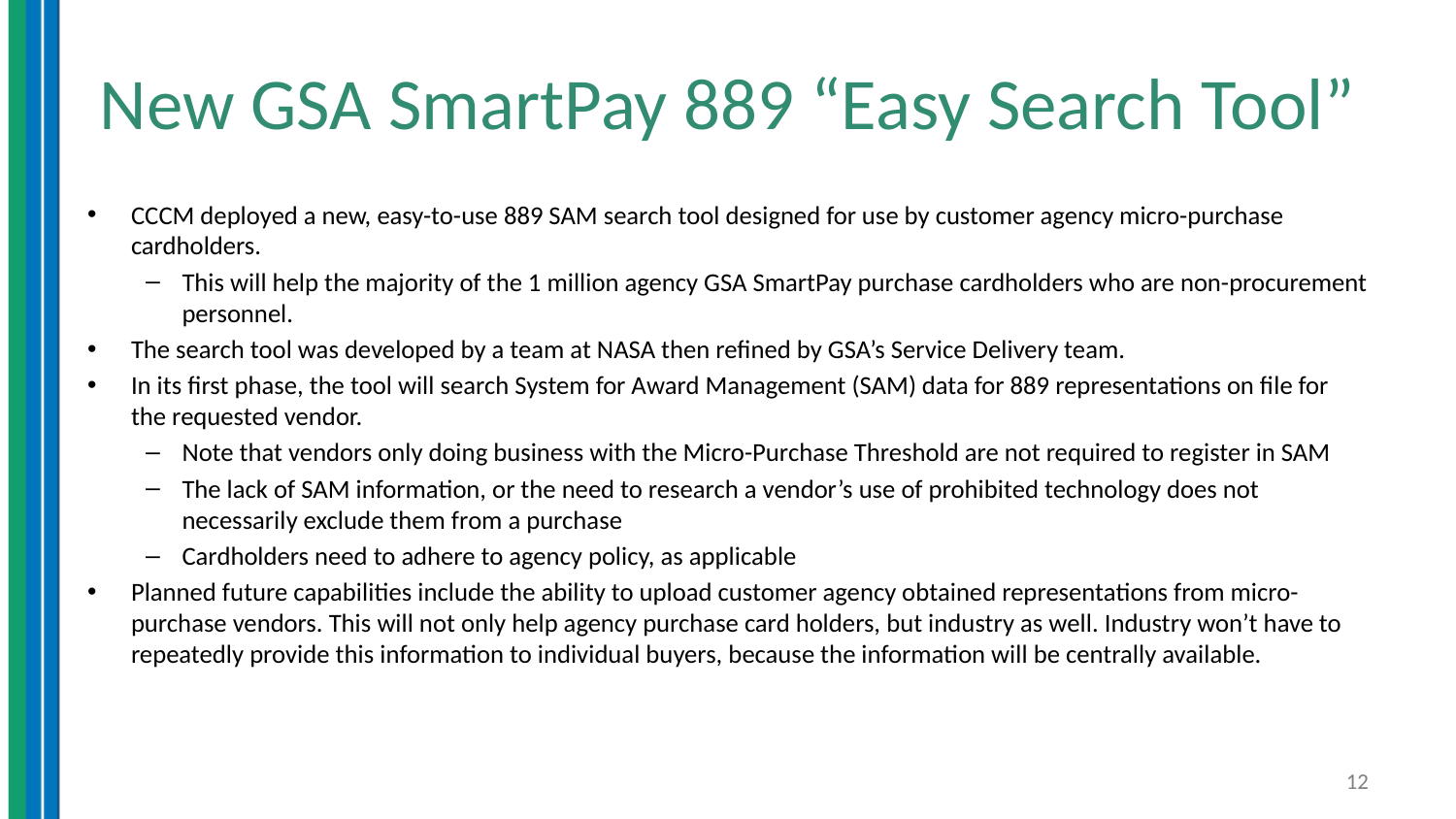

# New GSA SmartPay 889 “Easy Search Tool”
CCCM deployed a new, easy-to-use 889 SAM search tool designed for use by customer agency micro-purchase cardholders.
This will help the majority of the 1 million agency GSA SmartPay purchase cardholders who are non-procurement personnel.
The search tool was developed by a team at NASA then refined by GSA’s Service Delivery team.
In its first phase, the tool will search System for Award Management (SAM) data for 889 representations on file for the requested vendor.
Note that vendors only doing business with the Micro-Purchase Threshold are not required to register in SAM
The lack of SAM information, or the need to research a vendor’s use of prohibited technology does not necessarily exclude them from a purchase
Cardholders need to adhere to agency policy, as applicable
Planned future capabilities include the ability to upload customer agency obtained representations from micro-purchase vendors. This will not only help agency purchase card holders, but industry as well. Industry won’t have to repeatedly provide this information to individual buyers, because the information will be centrally available.